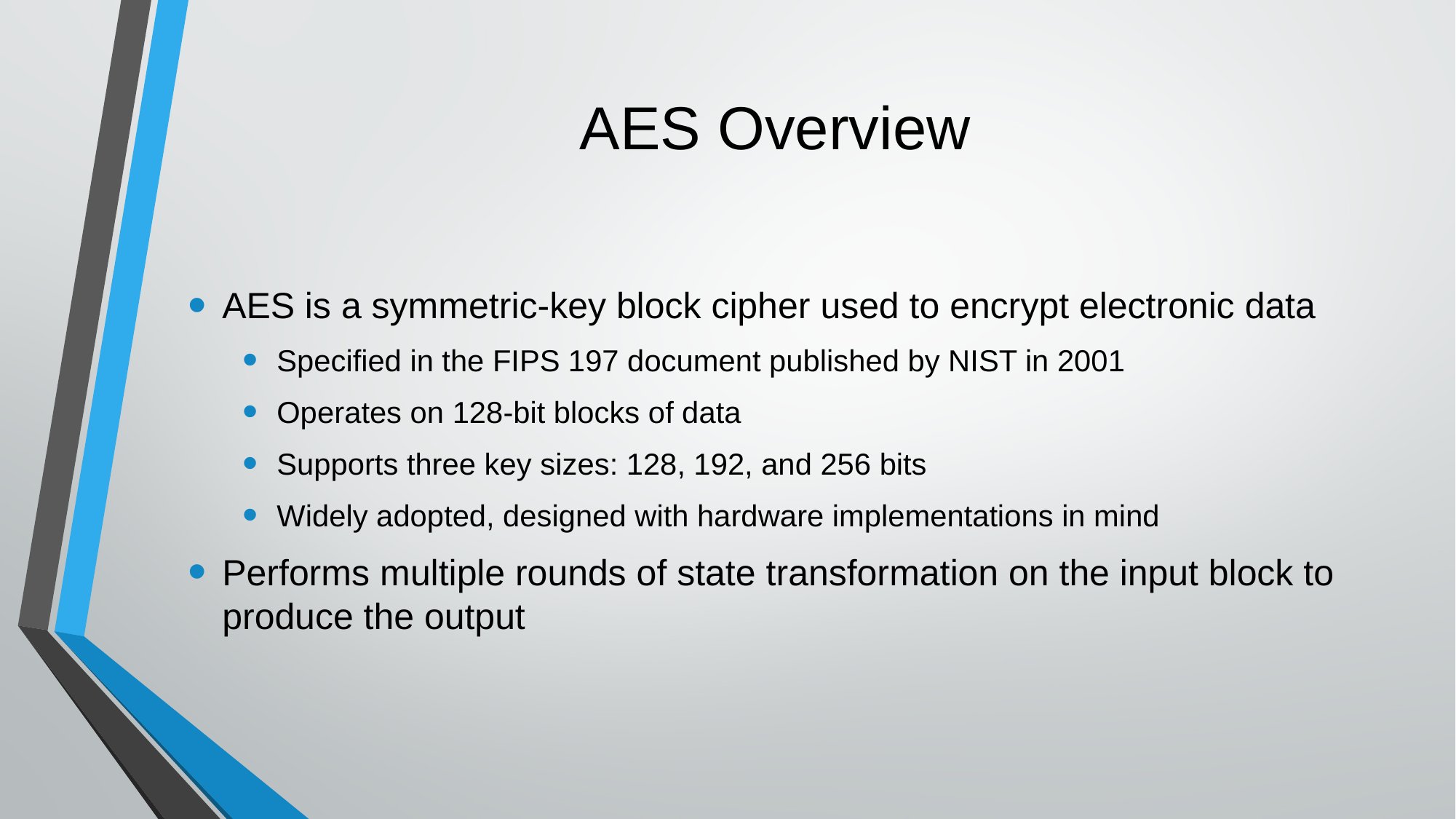

# AES Overview
AES is a symmetric-key block cipher used to encrypt electronic data
Specified in the FIPS 197 document published by NIST in 2001
Operates on 128-bit blocks of data
Supports three key sizes: 128, 192, and 256 bits
Widely adopted, designed with hardware implementations in mind
Performs multiple rounds of state transformation on the input block to produce the output